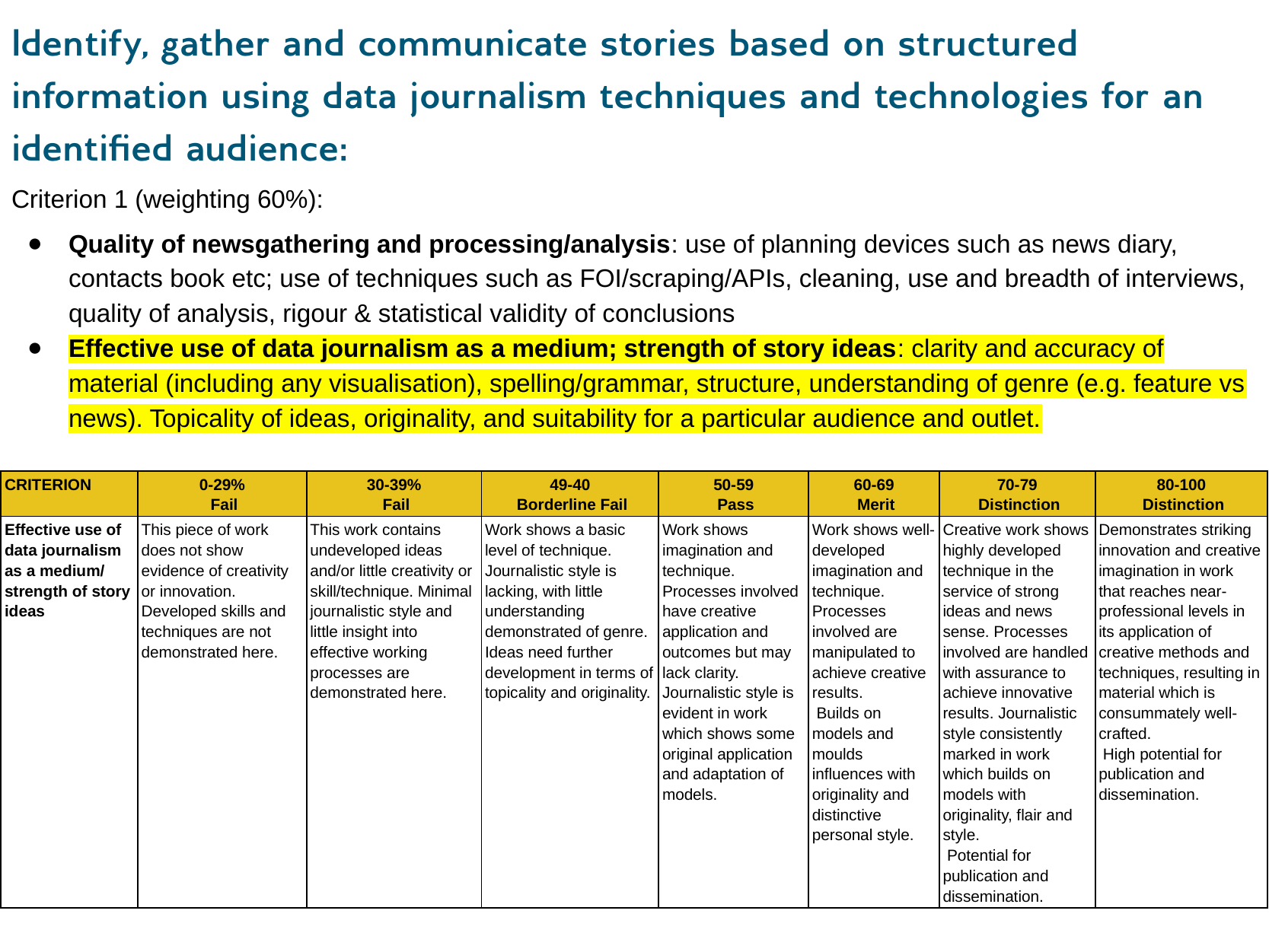

Identify, gather and communicate stories based on structured information using data journalism techniques and technologies for an identified audience:
Criterion 1 (weighting 60%):
Quality of newsgathering and processing/analysis: use of planning devices such as news diary, contacts book etc; use of techniques such as FOI/scraping/APIs, cleaning, use and breadth of interviews, quality of analysis, rigour & statistical validity of conclusions
Effective use of data journalism as a medium; strength of story ideas: clarity and accuracy of material (including any visualisation), spelling/grammar, structure, understanding of genre (e.g. feature vs news). Topicality of ideas, originality, and suitability for a particular audience and outlet.
| CRITERION | 0-29% Fail | 30-39% Fail | 49-40 Borderline Fail | 50-59 Pass | 60-69 Merit | 70-79 Distinction | 80-100 Distinction |
| --- | --- | --- | --- | --- | --- | --- | --- |
| Effective use of data journalism as a medium/ strength of story ideas | This piece of work does not show evidence of creativity or innovation. Developed skills and techniques are not demonstrated here. | This work contains undeveloped ideas and/or little creativity or skill/technique. Minimal journalistic style and little insight into effective working processes are demonstrated here. | Work shows a basic level of technique. Journalistic style is lacking, with little understanding demonstrated of genre. Ideas need further development in terms of topicality and originality. | Work shows imagination and technique. Processes involved have creative application and outcomes but may lack clarity. Journalistic style is evident in work which shows some original application and adaptation of models. | Work shows well-developed imagination and technique. Processes involved are manipulated to achieve creative results. Builds on models and moulds influences with originality and distinctive personal style. | Creative work shows highly developed technique in the service of strong ideas and news sense. Processes involved are handled with assurance to achieve innovative results. Journalistic style consistently marked in work which builds on models with originality, flair and style. Potential for publication and dissemination. | Demonstrates striking innovation and creative imagination in work that reaches near-professional levels in its application of creative methods and techniques, resulting in material which is consummately well-crafted. High potential for publication and dissemination. |